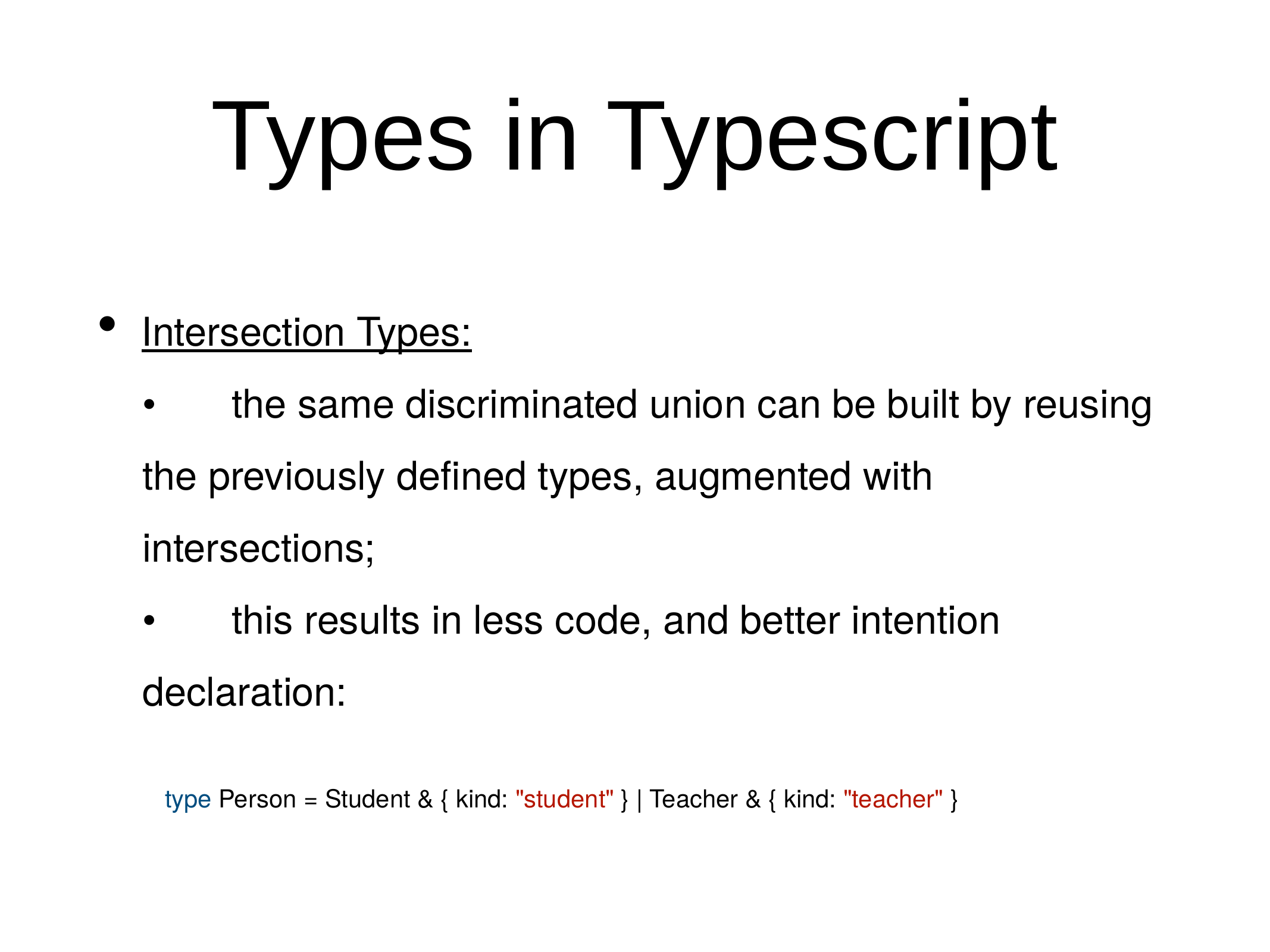

# Types in Typescript
Intersection Types:
	•	the same discriminated union can be built by reusing the previously defined types, augmented with intersections;
	•	this results in less code, and better intention declaration:

type Person = Student & { kind: "student" } | Teacher & { kind: "teacher" }